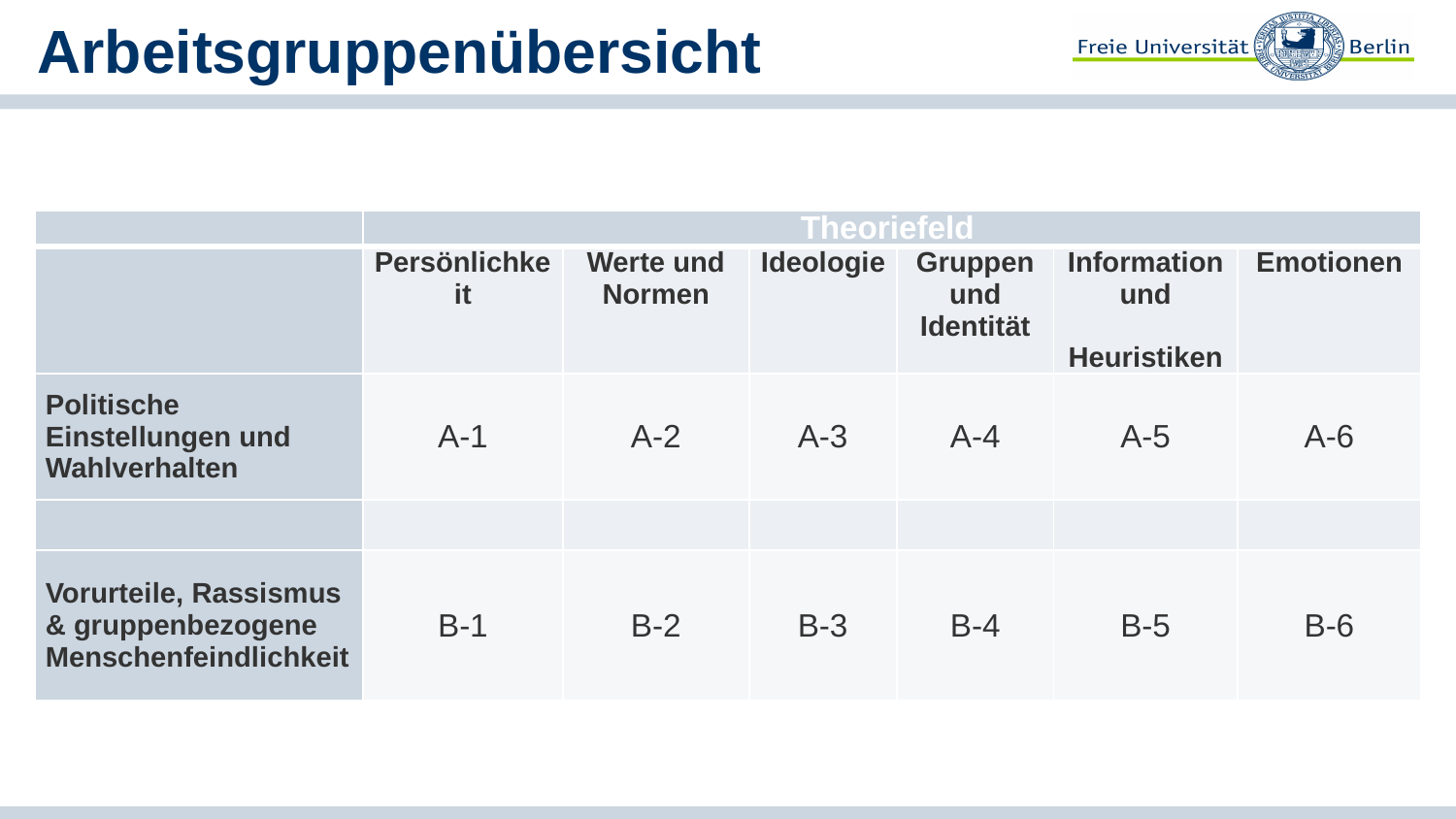

# Arbeitsgruppenübersicht
|  | Theoriefeld |  |  |  |  |  |
| --- | --- | --- | --- | --- | --- | --- |
|  | Persönlichkeit | Werte und Normen | Ideologie | Gruppen und Identität | Information und Heuristiken | Emotionen |
| Politische Einstellungen und Wahlverhalten | A-1 | A-2 | A-3 | A-4 | A-5 | A-6 |
|  |  |  |  |  |  |  |
| Vorurteile, Rassismus & gruppenbezogene Menschenfeindlichkeit | B-1 | B-2 | B-3 | B-4 | B-5 | B-6 |